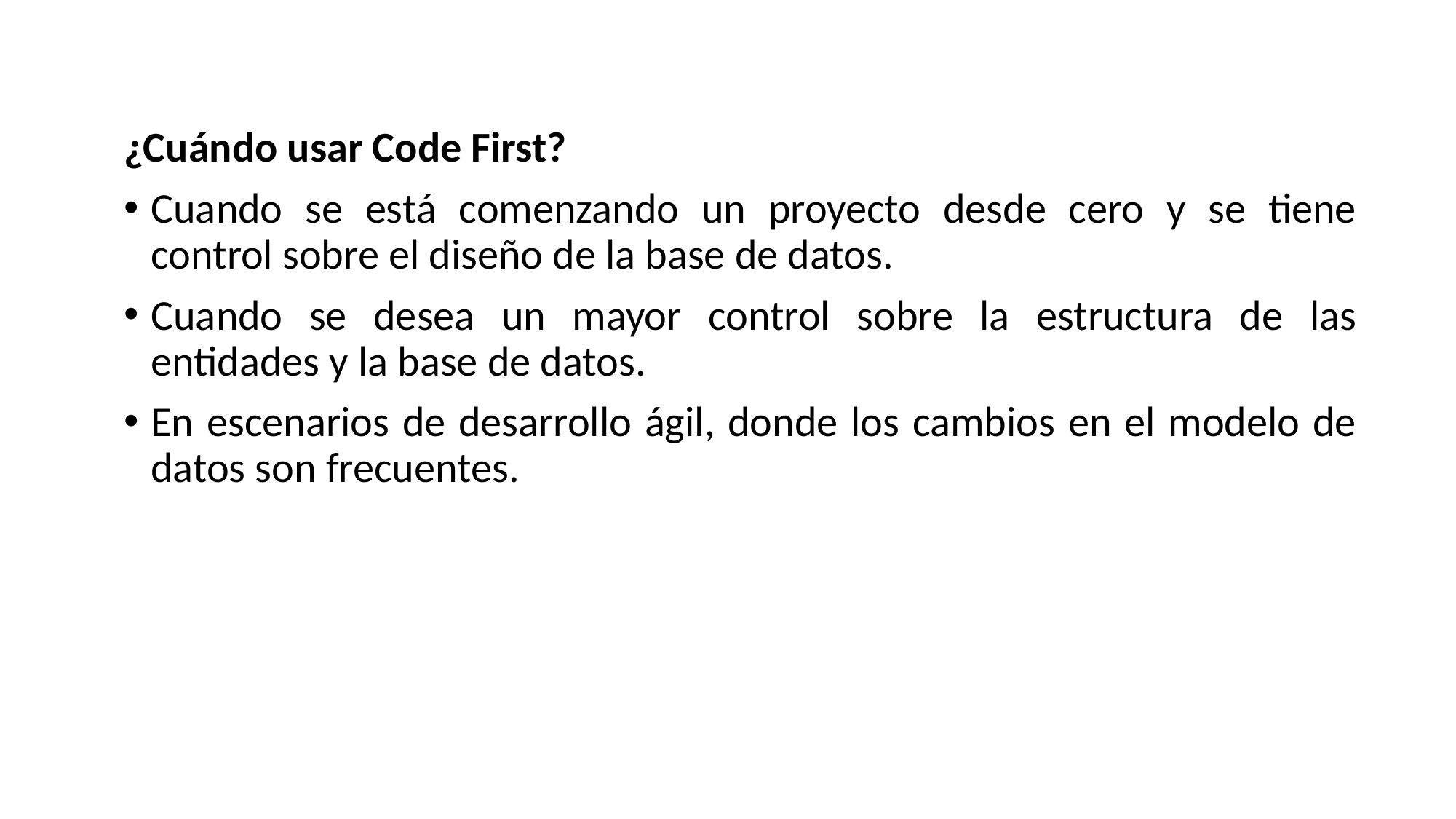

¿Cuándo usar Code First?
Cuando se está comenzando un proyecto desde cero y se tiene control sobre el diseño de la base de datos.
Cuando se desea un mayor control sobre la estructura de las entidades y la base de datos.
En escenarios de desarrollo ágil, donde los cambios en el modelo de datos son frecuentes.